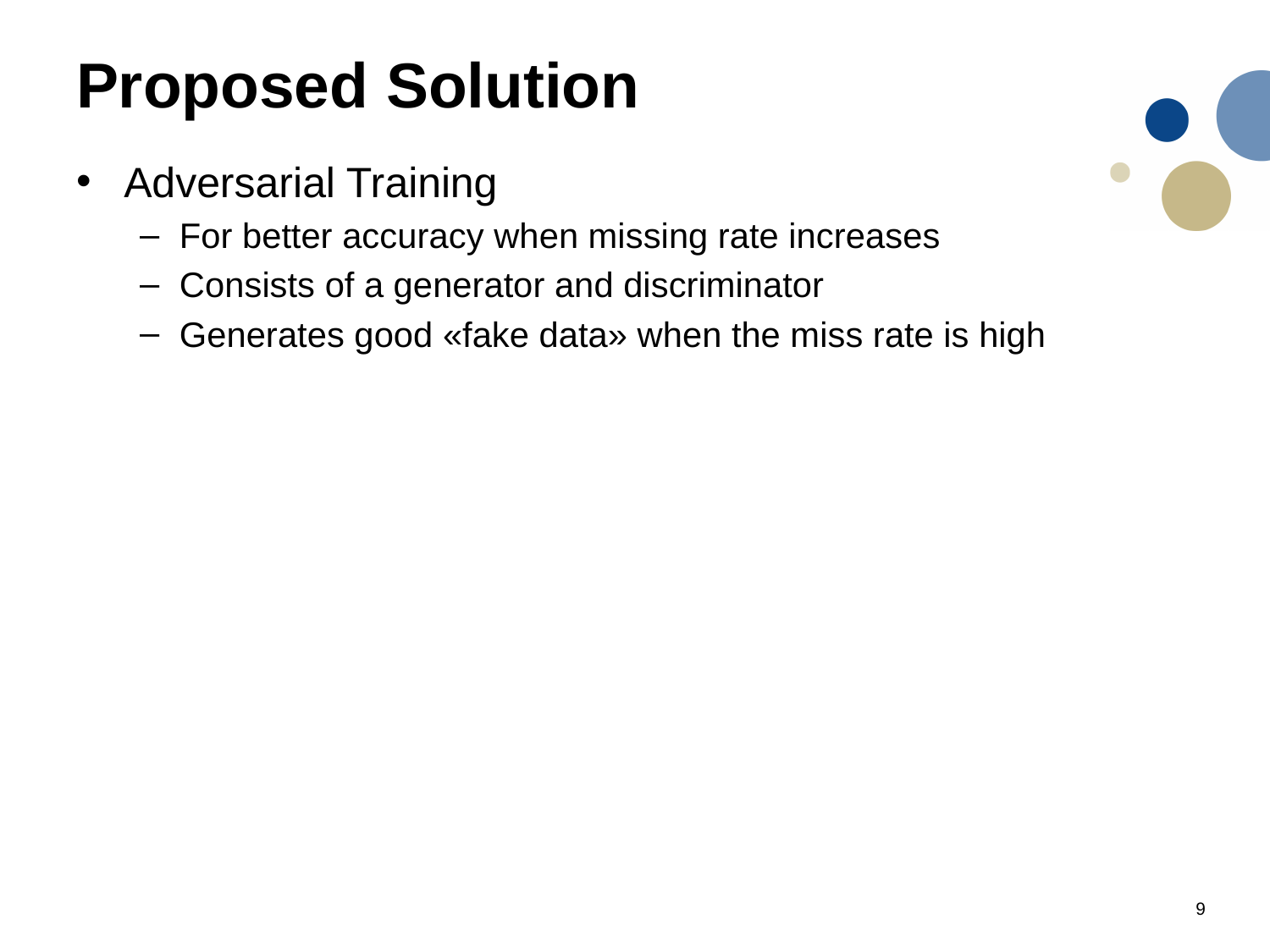

# Proposed Solution
Adversarial Training
For better accuracy when missing rate increases
Consists of a generator and discriminator
Generates good «fake data» when the miss rate is high